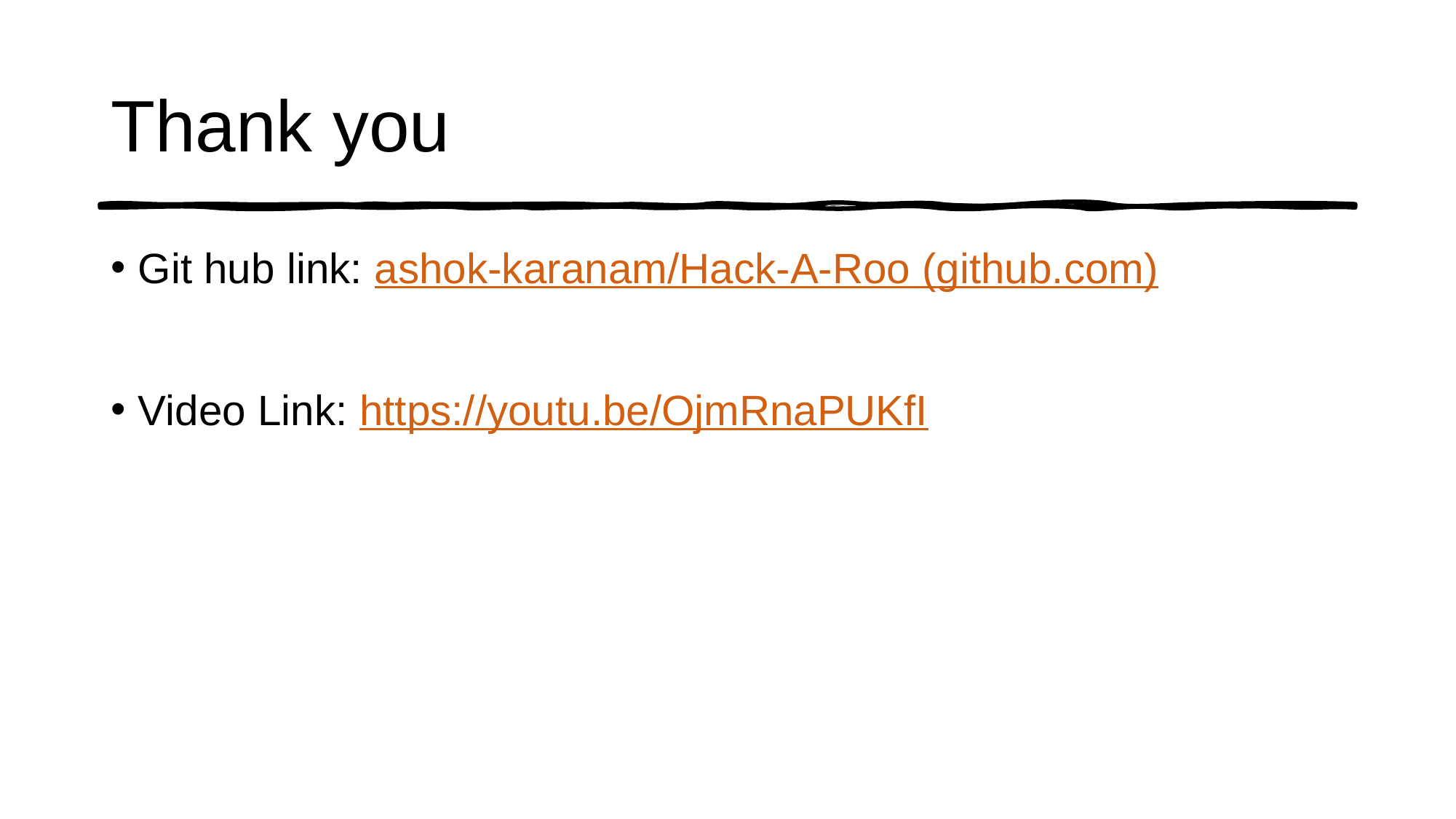

# Thank you
Git hub link: ashok-karanam/Hack-A-Roo (github.com)

Video Link: https://youtu.be/OjmRnaPUKfI